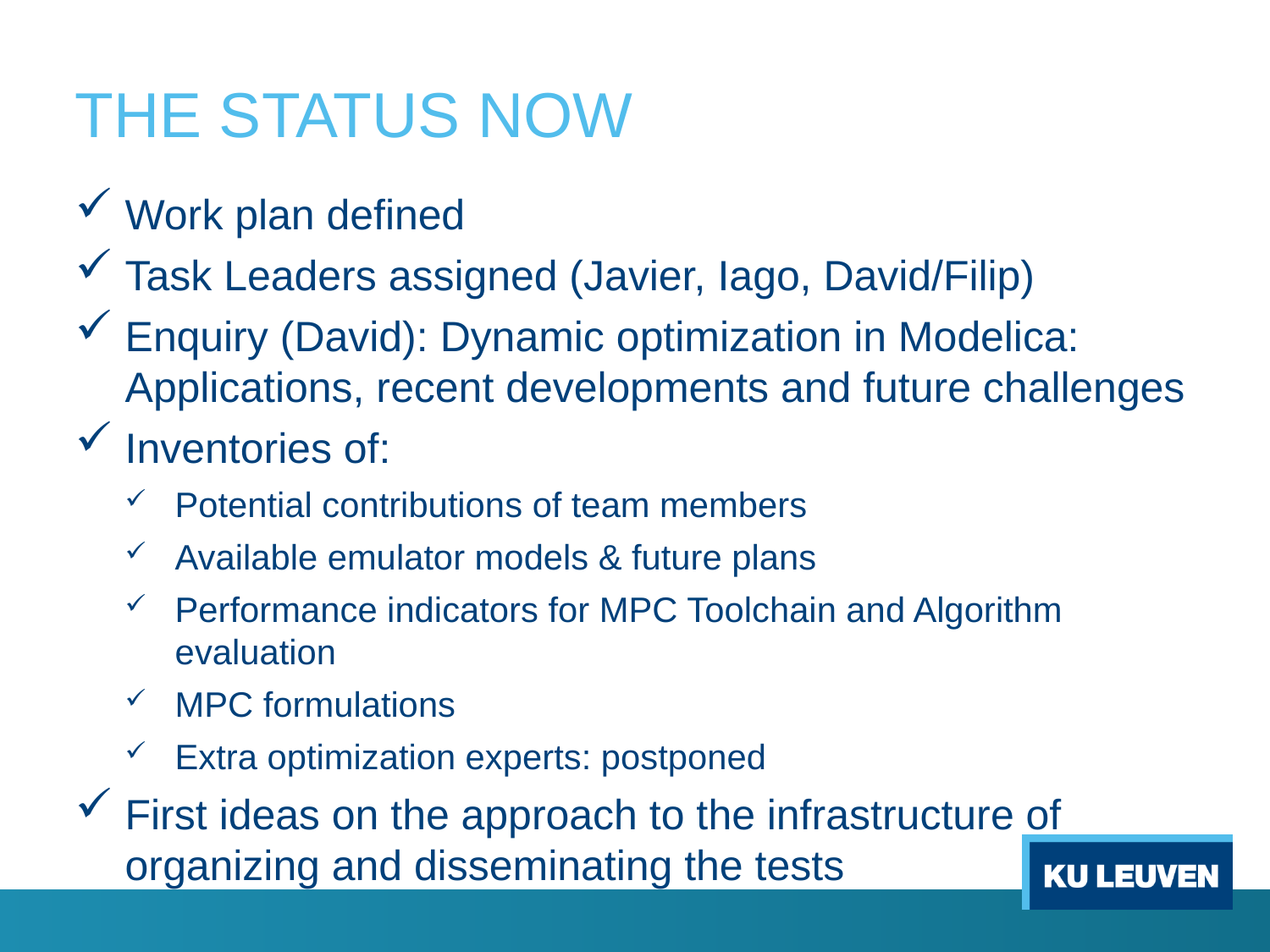

# THE STATUS NOW
Work plan defined
Task Leaders assigned (Javier, Iago, David/Filip)
Enquiry (David): Dynamic optimization in Modelica: Applications, recent developments and future challenges
Inventories of:
Potential contributions of team members
Available emulator models & future plans
Performance indicators for MPC Toolchain and Algorithm evaluation
MPC formulations
Extra optimization experts: postponed
First ideas on the approach to the infrastructure of organizing and disseminating the tests